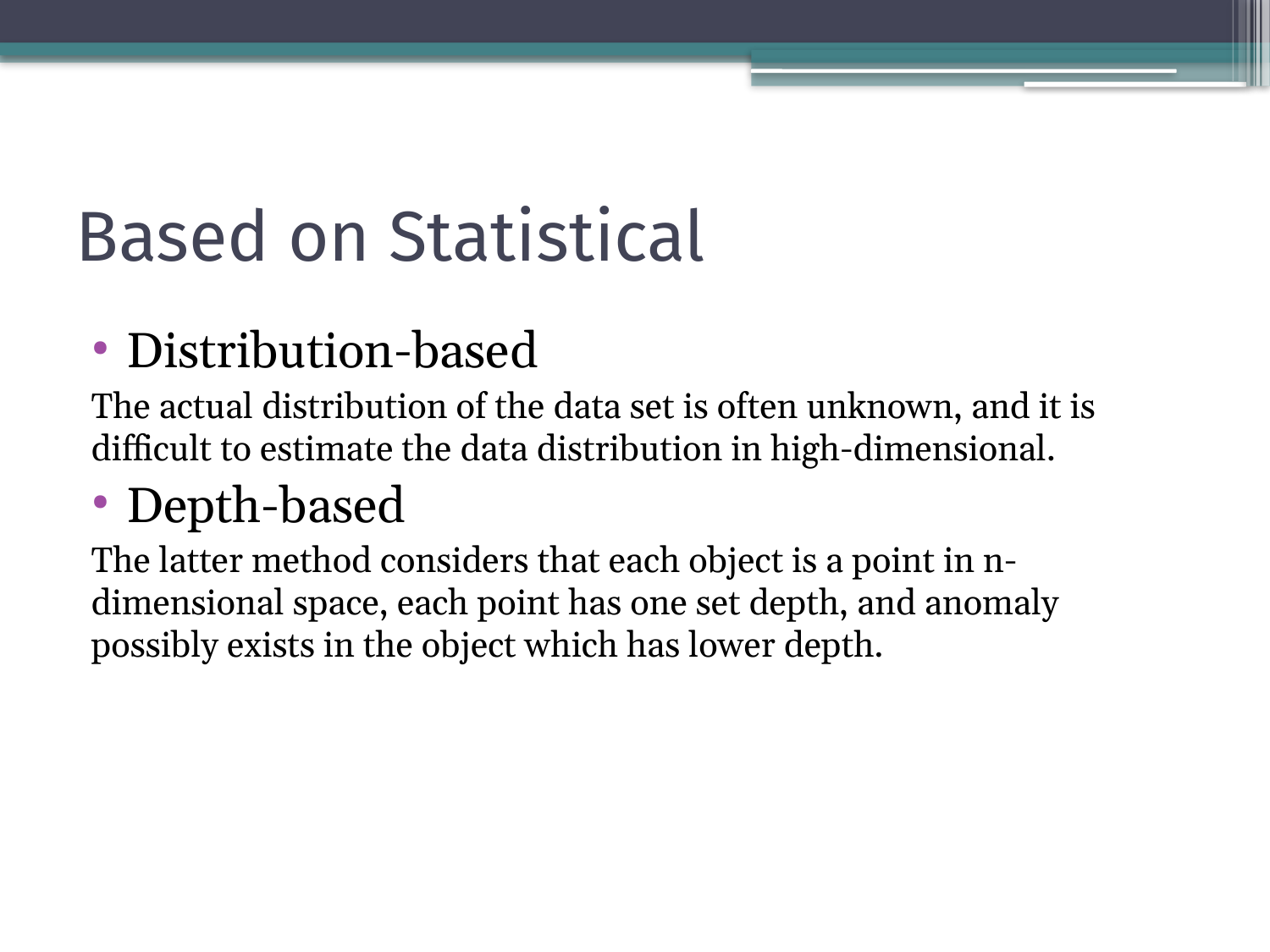

# Based on Statistical
Distribution-based
The actual distribution of the data set is often unknown, and it is difficult to estimate the data distribution in high-dimensional.
Depth-based
The latter method considers that each object is a point in n-dimensional space, each point has one set depth, and anomaly possibly exists in the object which has lower depth.